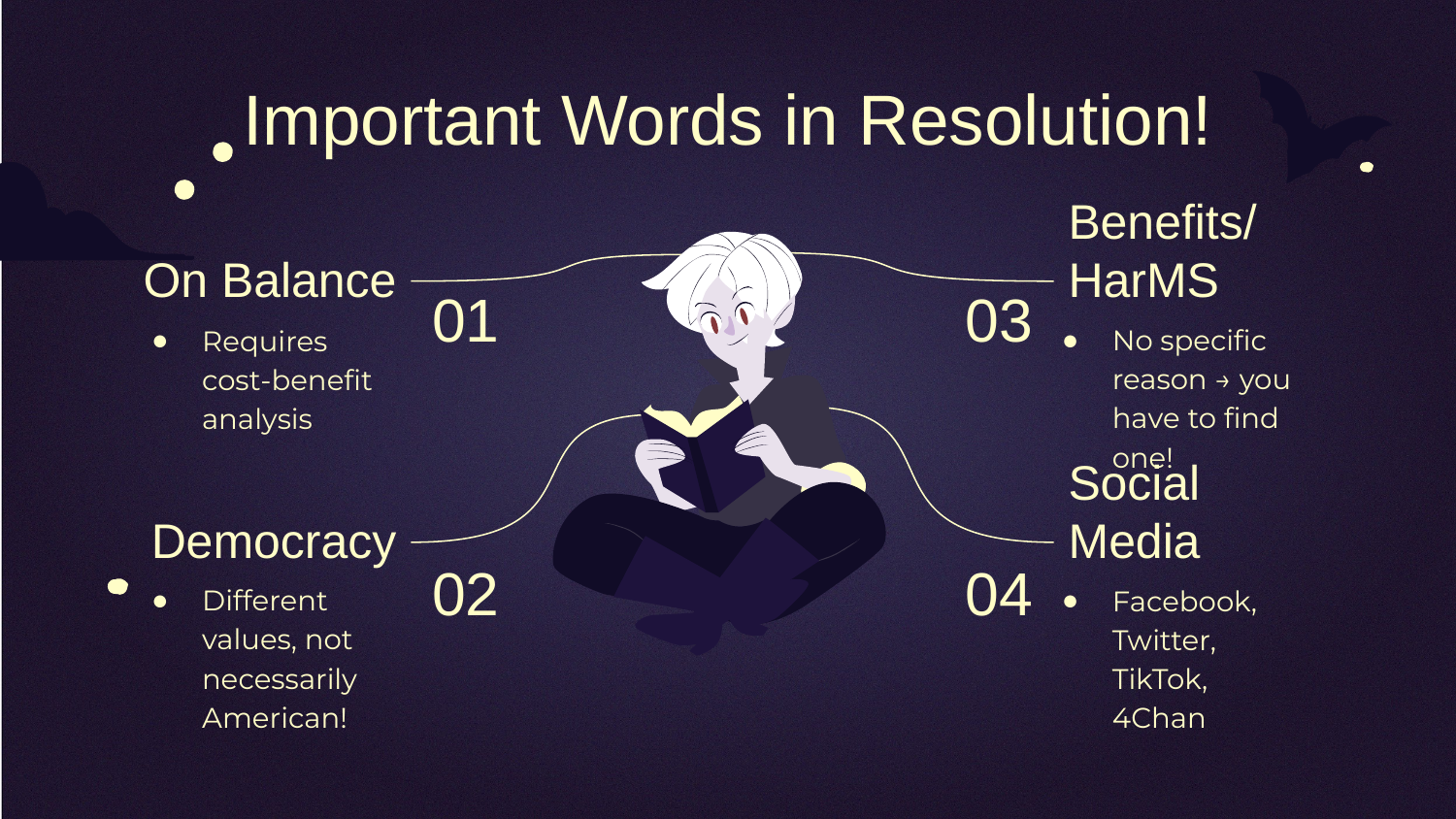

# Important Words in Resolution!

On Balance
Benefits/HarMS
01
03
No specific reason → you have to find one!
Requires cost-benefit analysis

Democracy
Social Media
02
04
Different values, not necessarily American!
Facebook, Twitter, TikTok, 4Chan